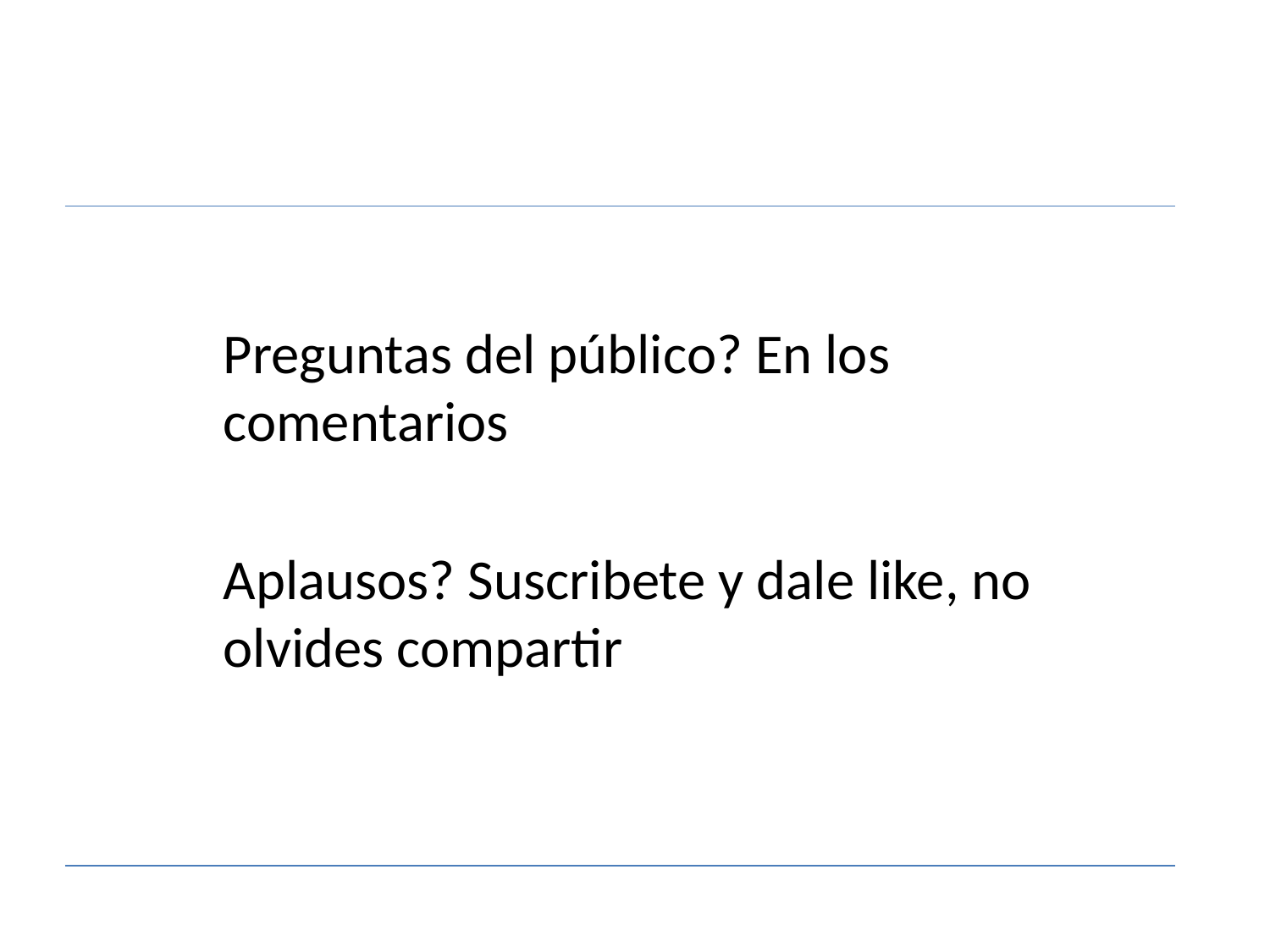

Preguntas del público? En los comentarios

Aplausos? Suscribete y dale like, no olvides compartir